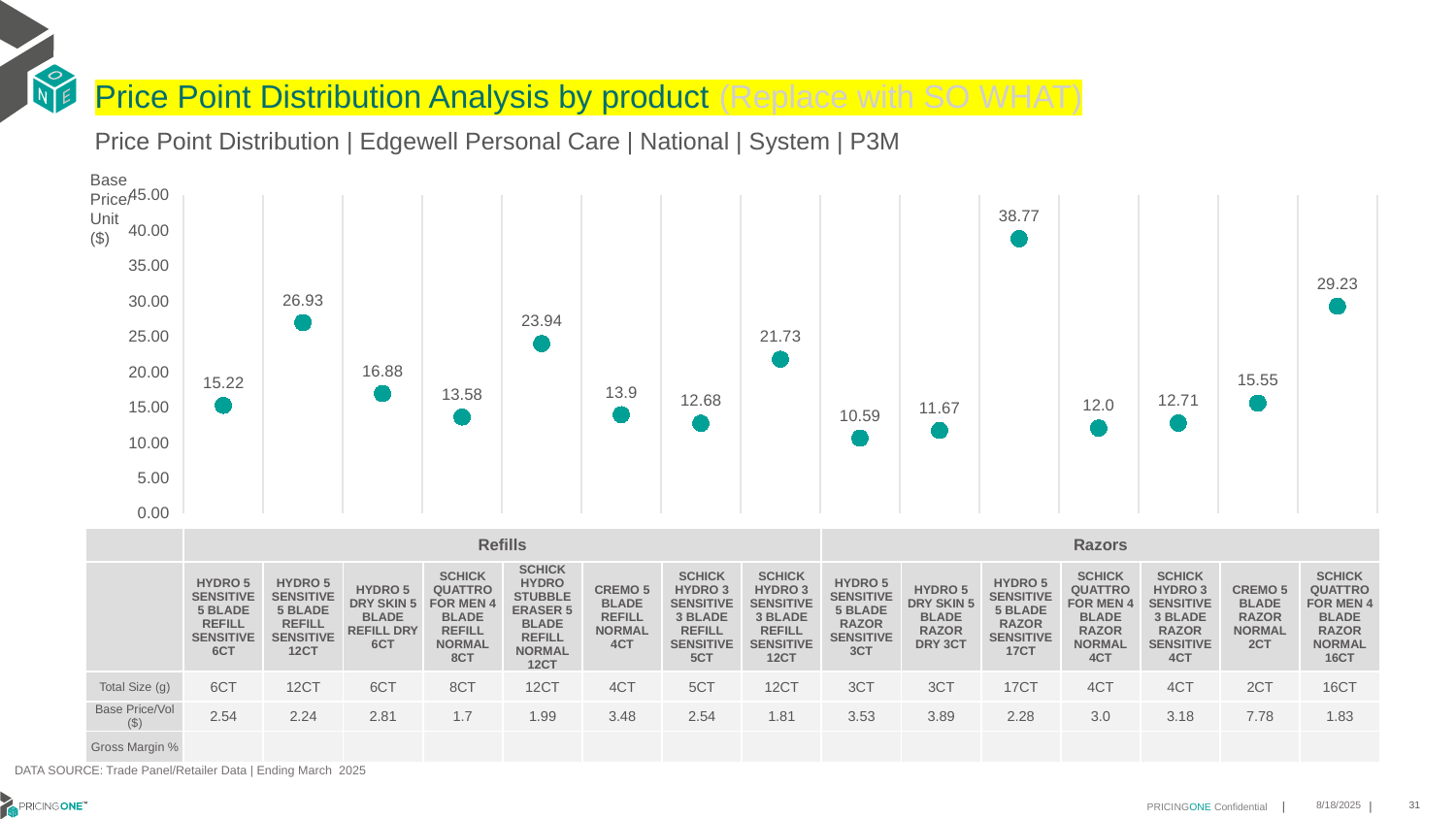

# Price Point Distribution Analysis by product (Replace with SO WHAT)
Price Point Distribution | Edgewell Personal Care | National | System | P3M
Base Price/Unit ($)

### Chart

| Category | Base Price/Unit |
|---|---|
| HYDRO 5 SENSITIVE 5 BLADE REFILL SENSITIVE 6CT | 15.22 |
| HYDRO 5 SENSITIVE 5 BLADE REFILL SENSITIVE 12CT | 26.93 |
| HYDRO 5 DRY SKIN 5 BLADE REFILL DRY 6CT | 16.88 |
| SCHICK QUATTRO FOR MEN 4 BLADE REFILL NORMAL 8CT | 13.58 |
| SCHICK HYDRO STUBBLE ERASER 5 BLADE REFILL NORMAL 12CT | 23.94 |
| CREMO 5 BLADE REFILL NORMAL 4CT | 13.9 |
| SCHICK HYDRO 3 SENSITIVE 3 BLADE REFILL SENSITIVE 5CT | 12.68 |
| SCHICK HYDRO 3 SENSITIVE 3 BLADE REFILL SENSITIVE 12CT | 21.73 |
| HYDRO 5 SENSITIVE 5 BLADE RAZOR SENSITIVE 3CT | 10.59 |
| HYDRO 5 DRY SKIN 5 BLADE RAZOR DRY 3CT | 11.67 |
| HYDRO 5 SENSITIVE 5 BLADE RAZOR SENSITIVE 17CT | 38.77 |
| SCHICK QUATTRO FOR MEN 4 BLADE RAZOR NORMAL 4CT | 12.0 |
| SCHICK HYDRO 3 SENSITIVE 3 BLADE RAZOR SENSITIVE 4CT | 12.71 |
| CREMO 5 BLADE RAZOR NORMAL 2CT | 15.55 |
| SCHICK QUATTRO FOR MEN 4 BLADE RAZOR NORMAL 16CT | 29.23 |
|  | Refills | Refills | Refills | Refills | Refills | Refills | Refills | Refills | Razors | Razors | Razors | Razors | Razors | Razors | Razors |
| --- | --- | --- | --- | --- | --- | --- | --- | --- | --- | --- | --- | --- | --- | --- | --- |
|  | HYDRO 5 SENSITIVE 5 BLADE REFILL SENSITIVE 6CT | HYDRO 5 SENSITIVE 5 BLADE REFILL SENSITIVE 12CT | HYDRO 5 DRY SKIN 5 BLADE REFILL DRY 6CT | SCHICK QUATTRO FOR MEN 4 BLADE REFILL NORMAL 8CT | SCHICK HYDRO STUBBLE ERASER 5 BLADE REFILL NORMAL 12CT | CREMO 5 BLADE REFILL NORMAL 4CT | SCHICK HYDRO 3 SENSITIVE 3 BLADE REFILL SENSITIVE 5CT | SCHICK HYDRO 3 SENSITIVE 3 BLADE REFILL SENSITIVE 12CT | HYDRO 5 SENSITIVE 5 BLADE RAZOR SENSITIVE 3CT | HYDRO 5 DRY SKIN 5 BLADE RAZOR DRY 3CT | HYDRO 5 SENSITIVE 5 BLADE RAZOR SENSITIVE 17CT | SCHICK QUATTRO FOR MEN 4 BLADE RAZOR NORMAL 4CT | SCHICK HYDRO 3 SENSITIVE 3 BLADE RAZOR SENSITIVE 4CT | CREMO 5 BLADE RAZOR NORMAL 2CT | SCHICK QUATTRO FOR MEN 4 BLADE RAZOR NORMAL 16CT |
| Total Size (g) | 6CT | 12CT | 6CT | 8CT | 12CT | 4CT | 5CT | 12CT | 3CT | 3CT | 17CT | 4CT | 4CT | 2CT | 16CT |
| Base Price/Vol ($) | 2.54 | 2.24 | 2.81 | 1.7 | 1.99 | 3.48 | 2.54 | 1.81 | 3.53 | 3.89 | 2.28 | 3.0 | 3.18 | 7.78 | 1.83 |
| Gross Margin % |  |  |  |  |  |  |  |  |  |  |  |  |  |  |  |
DATA SOURCE: Trade Panel/Retailer Data | Ending March  2025
8/18/2025
31